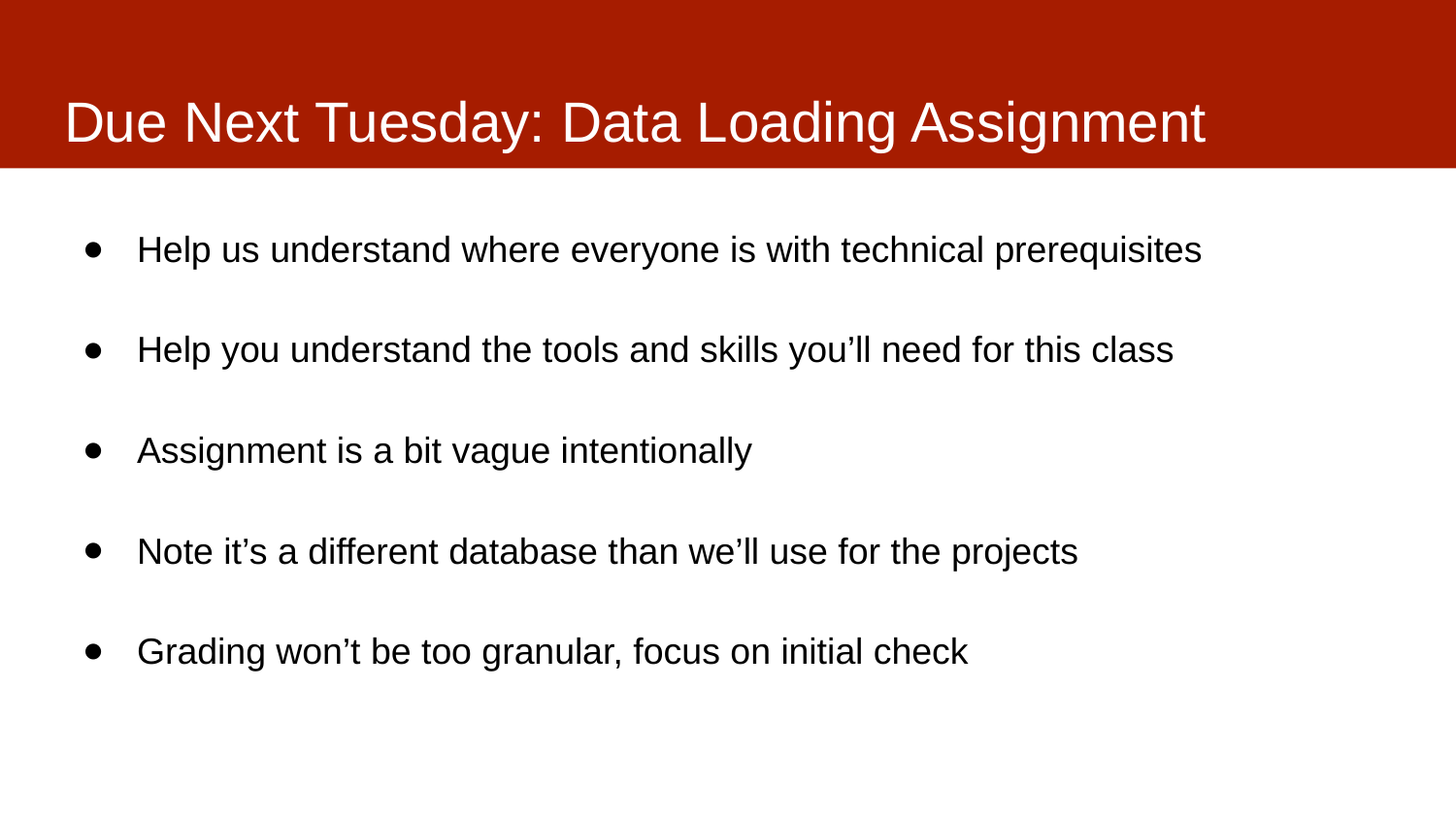

# Due Next Tuesday: Data Loading Assignment
Help us understand where everyone is with technical prerequisites

Help you understand the tools and skills you’ll need for this class

Assignment is a bit vague intentionally

Note it’s a different database than we’ll use for the projects

Grading won’t be too granular, focus on initial check